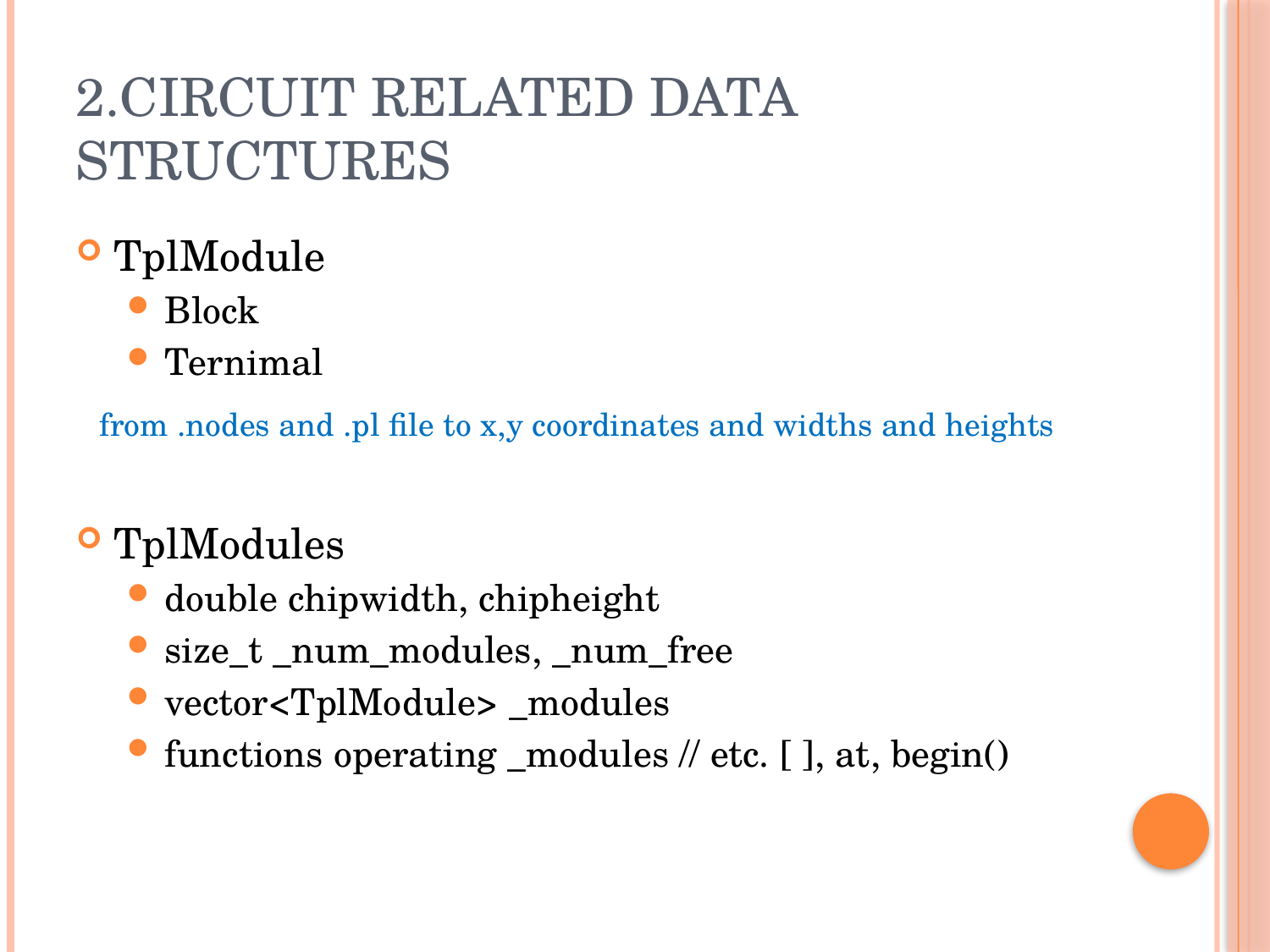

# 2.Circuit Related Data Structures
TplModule
Block
Ternimal
  from .nodes and .pl file to x,y coordinates and widths and heights

TplModules
double chipwidth, chipheight
size_t _num_modules, _num_free
vector<TplModule> _modules
functions operating _modules // etc. [ ], at, begin()